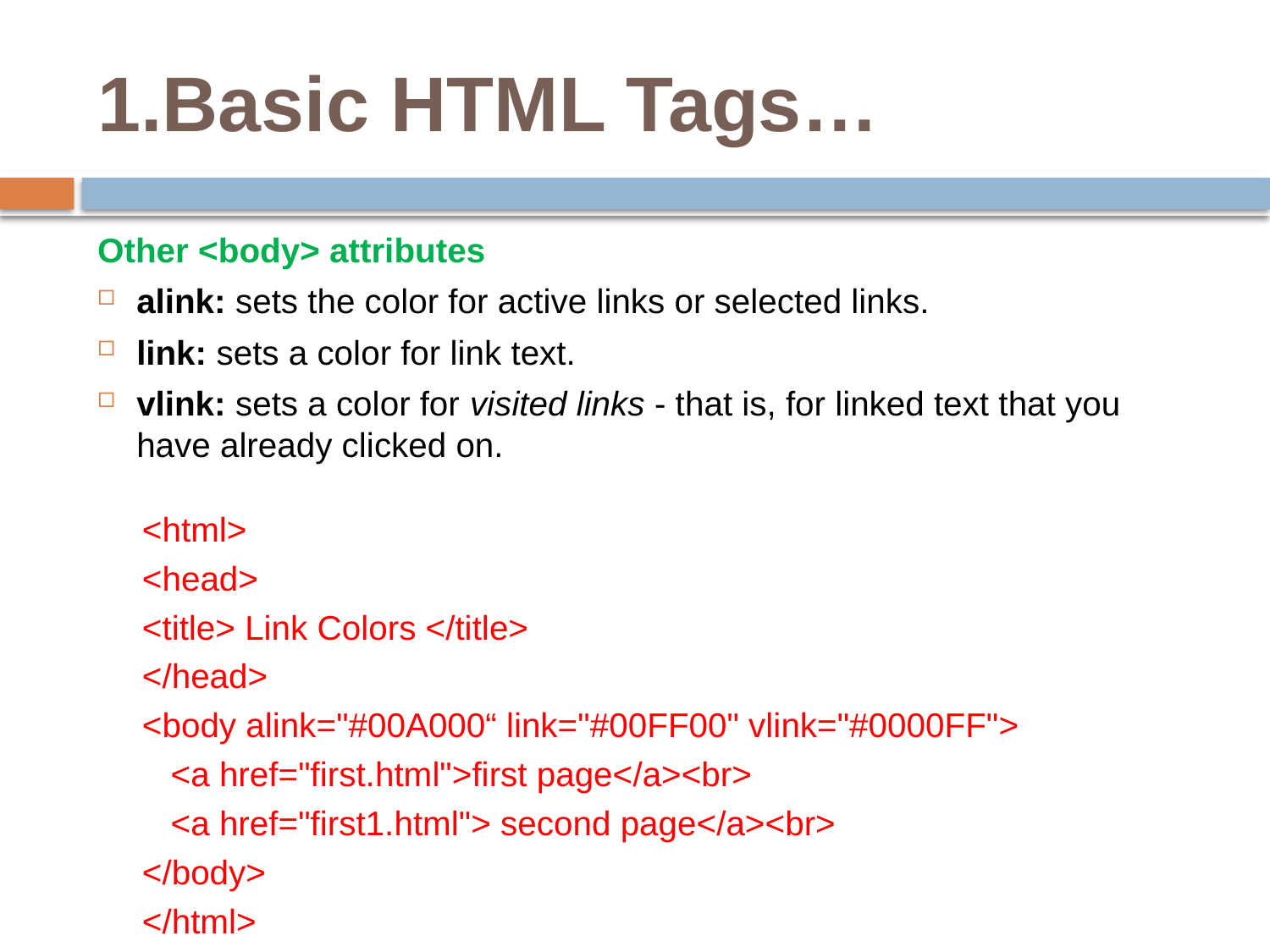

# 1.Basic HTML Tags…
Other <body> attributes
alink: sets the color for active links or selected links.
link: sets a color for link text.
vlink: sets a color for visited links - that is, for linked text that you have already clicked on.

<html>
<head>
<title> Link Colors </title>
</head>
<body alink="#00A000“ link="#00FF00" vlink="#0000FF">
   <a href="first.html">first page</a><br>
   <a href="first1.html"> second page</a><br>
</body>
</html>